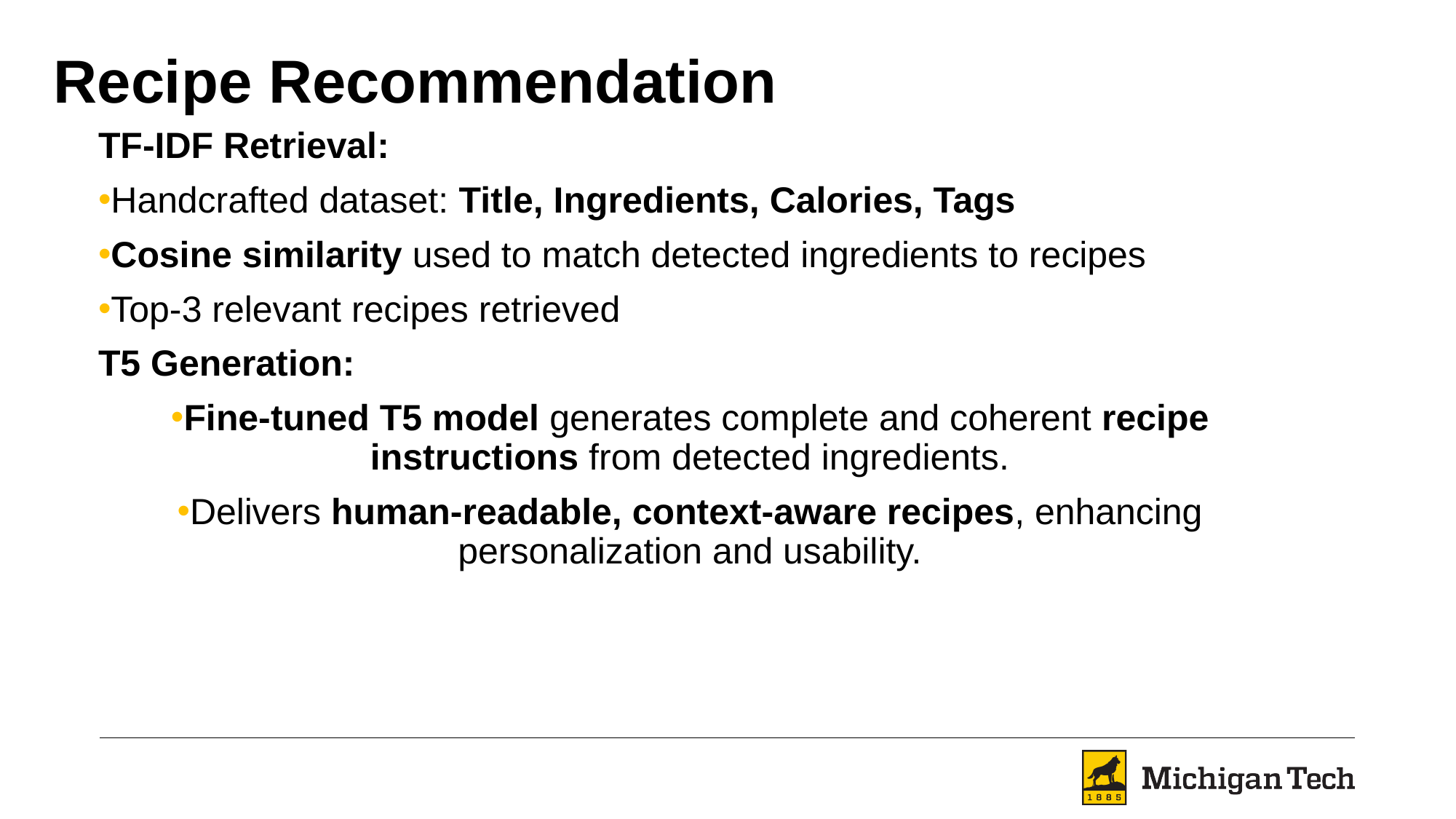

# Recipe Recommendation
TF-IDF Retrieval:
Handcrafted dataset: Title, Ingredients, Calories, Tags
Cosine similarity used to match detected ingredients to recipes
Top-3 relevant recipes retrieved
T5 Generation:
Fine-tuned T5 model generates complete and coherent recipe instructions from detected ingredients.
Delivers human-readable, context-aware recipes, enhancing personalization and usability.